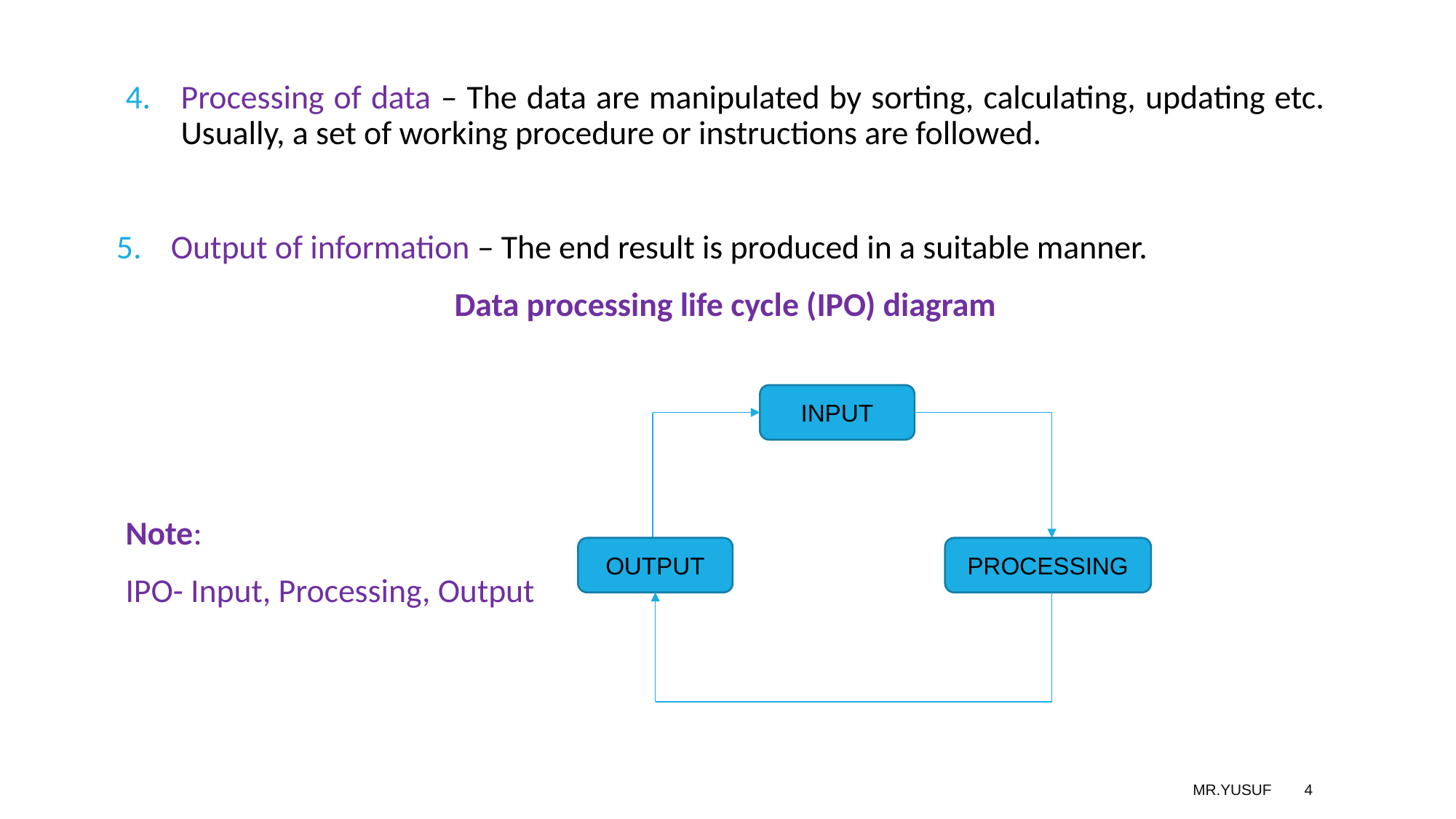

Processing of data – The data are manipulated by sorting, calculating, updating etc. Usually, a set of working procedure or instructions are followed.

Output of information – The end result is produced in a suitable manner.
Data processing life cycle (IPO) diagram

Note:
IPO- Input, Processing, Output

INPUT
OUTPUT
PROCESSING
MR.YUSUF
4